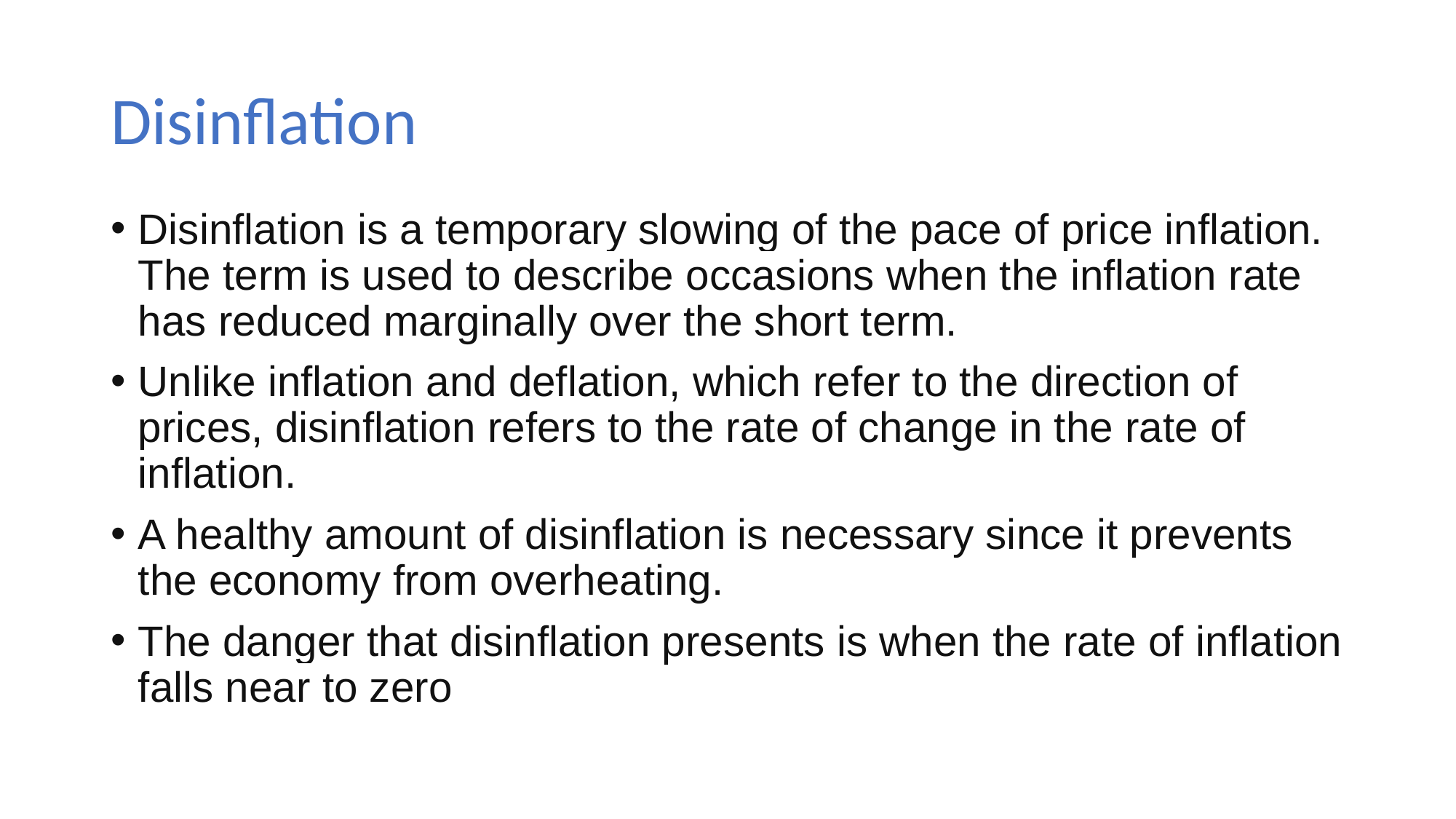

# Disinflation
Disinflation is a temporary slowing of the pace of price inflation. The term is used to describe occasions when the inflation rate has reduced marginally over the short term.
Unlike inflation and deflation, which refer to the direction of prices, disinflation refers to the rate of change in the rate of inflation.
A healthy amount of disinflation is necessary since it prevents the economy from overheating.
The danger that disinflation presents is when the rate of inflation falls near to zero